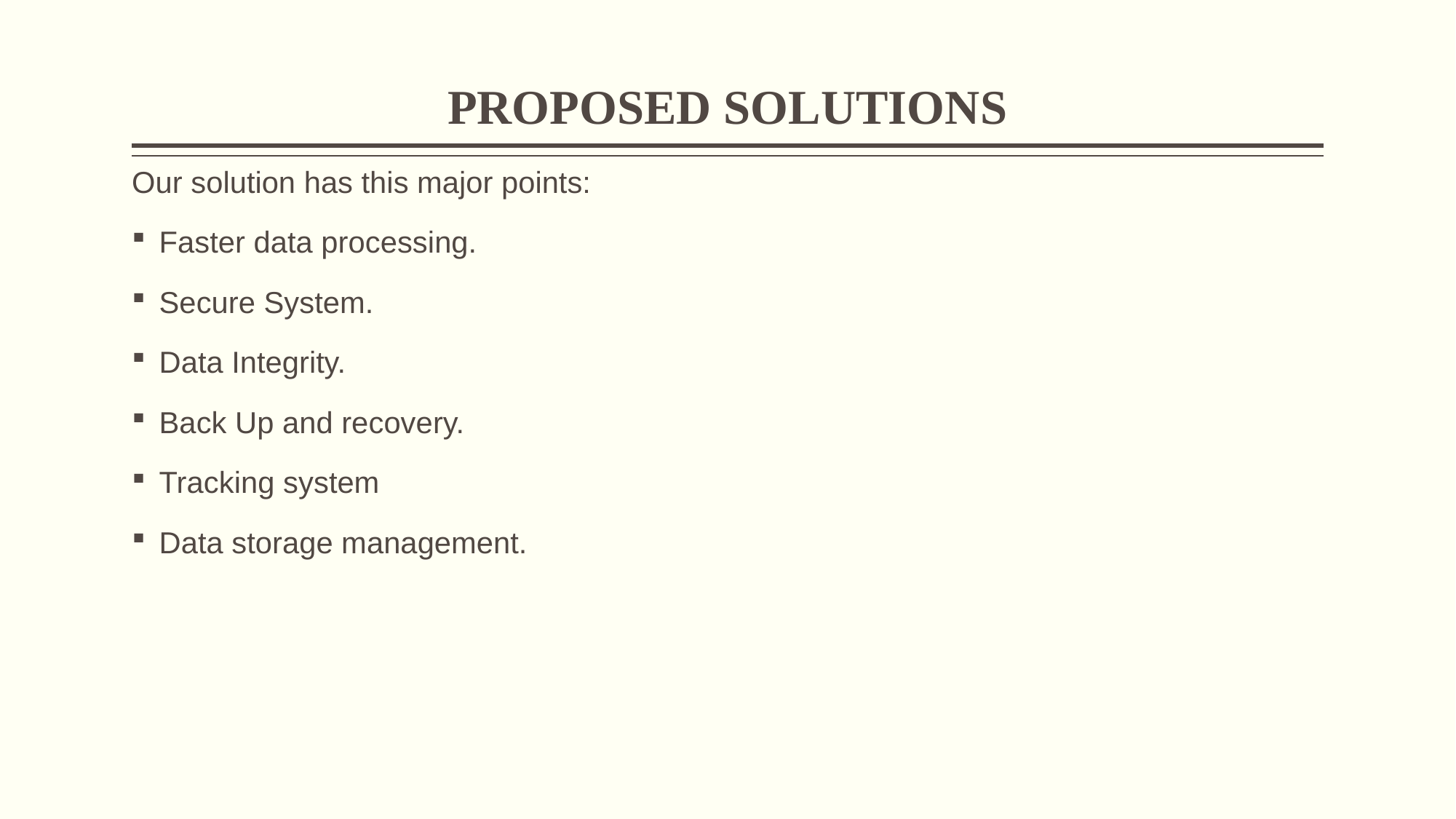

# PROPOSED SOLUTIONS
Our solution has this major points:
Faster data processing.
Secure System.
Data Integrity.
Back Up and recovery.
Tracking system
Data storage management.